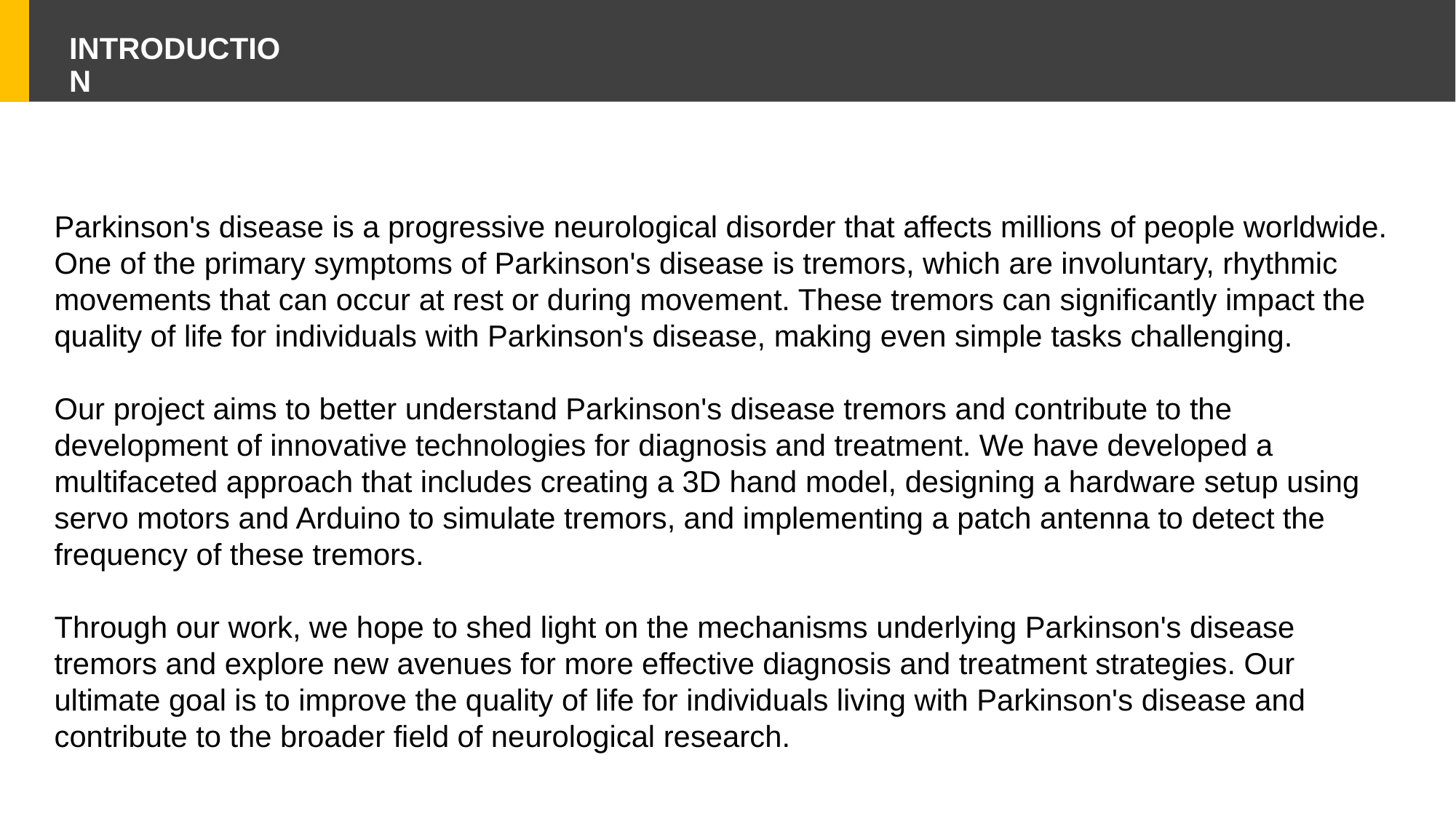

# INTRODUCTION
Parkinson's disease is a progressive neurological disorder that affects millions of people worldwide. One of the primary symptoms of Parkinson's disease is tremors, which are involuntary, rhythmic movements that can occur at rest or during movement. These tremors can significantly impact the quality of life for individuals with Parkinson's disease, making even simple tasks challenging.

Our project aims to better understand Parkinson's disease tremors and contribute to the development of innovative technologies for diagnosis and treatment. We have developed a multifaceted approach that includes creating a 3D hand model, designing a hardware setup using servo motors and Arduino to simulate tremors, and implementing a patch antenna to detect the frequency of these tremors.

Through our work, we hope to shed light on the mechanisms underlying Parkinson's disease tremors and explore new avenues for more effective diagnosis and treatment strategies. Our ultimate goal is to improve the quality of life for individuals living with Parkinson's disease and contribute to the broader field of neurological research.